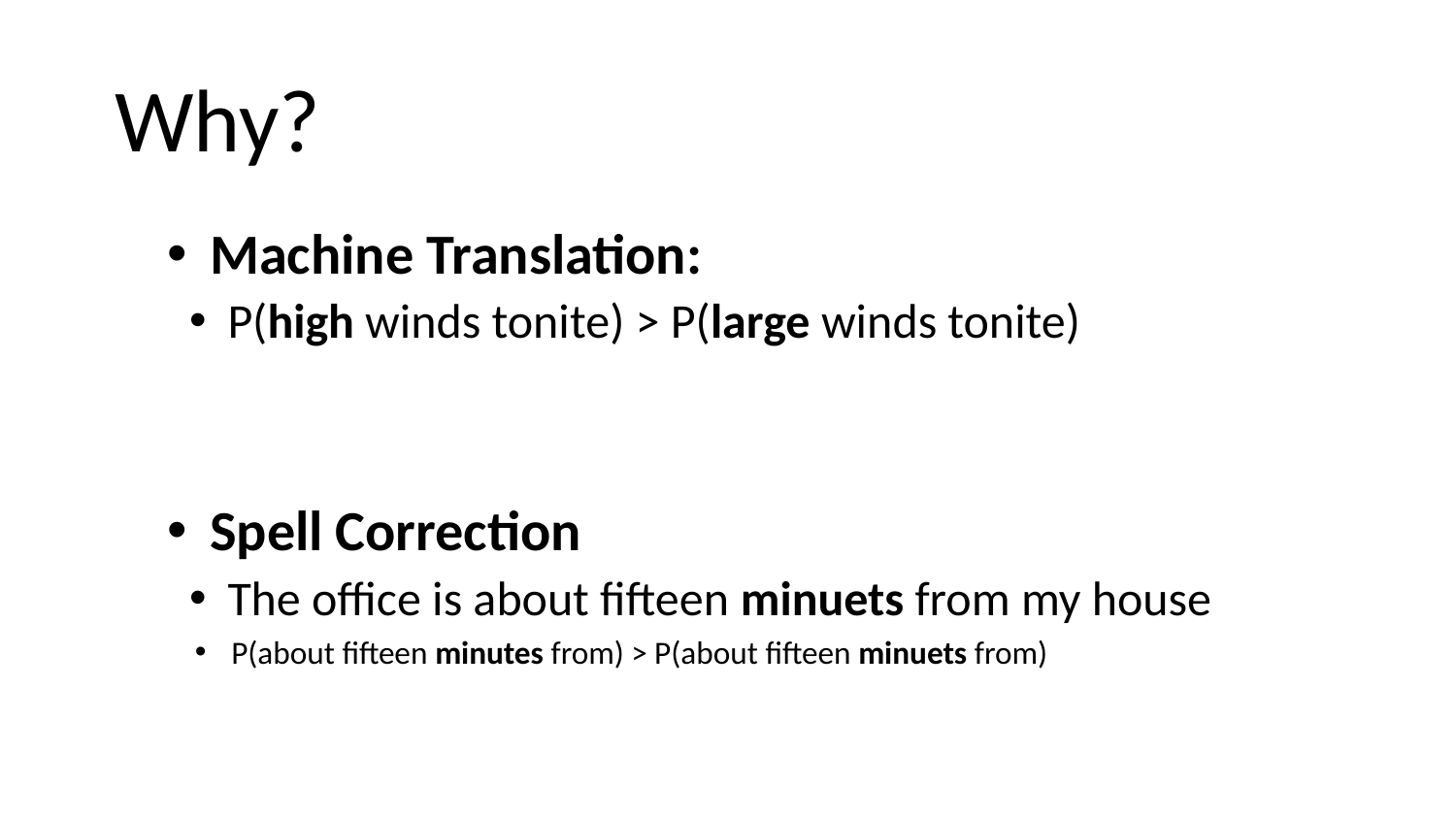

# Why?
Machine Translation:
P(high winds tonite) > P(large winds tonite)

Spell Correction
The office is about fifteen minuets from my house
P(about fifteen minutes from) > P(about fifteen minuets from)